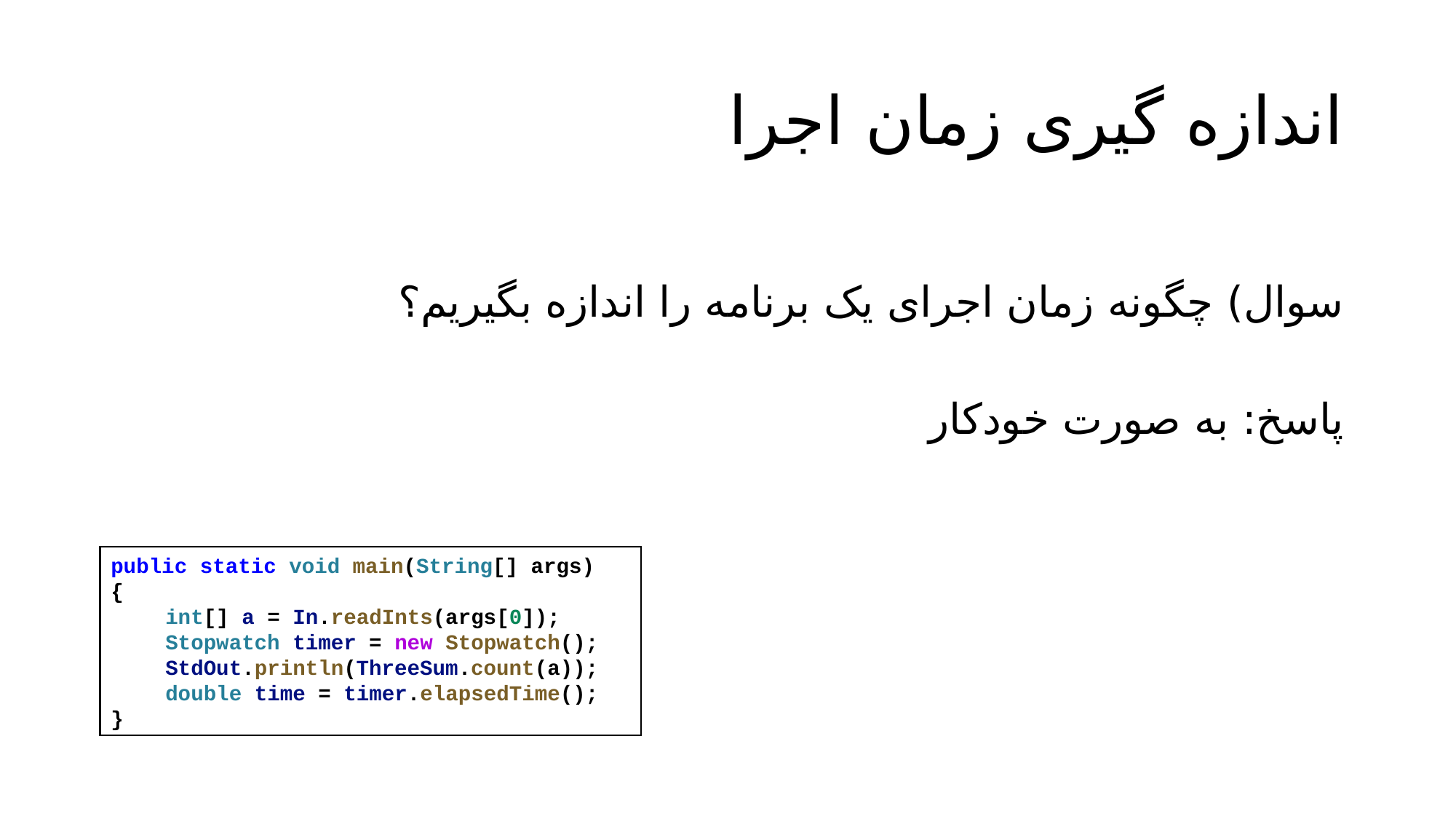

# اندازه گیری زمان اجرا
سوال) چگونه زمان اجرای یک برنامه را اندازه بگیریم؟
پاسخ: به صورت خودکار
public static void main(String[] args)
{
int[] a = In.readInts(args[0]);
Stopwatch timer = new Stopwatch();
StdOut.println(ThreeSum.count(a));
double time = timer.elapsedTime();
}